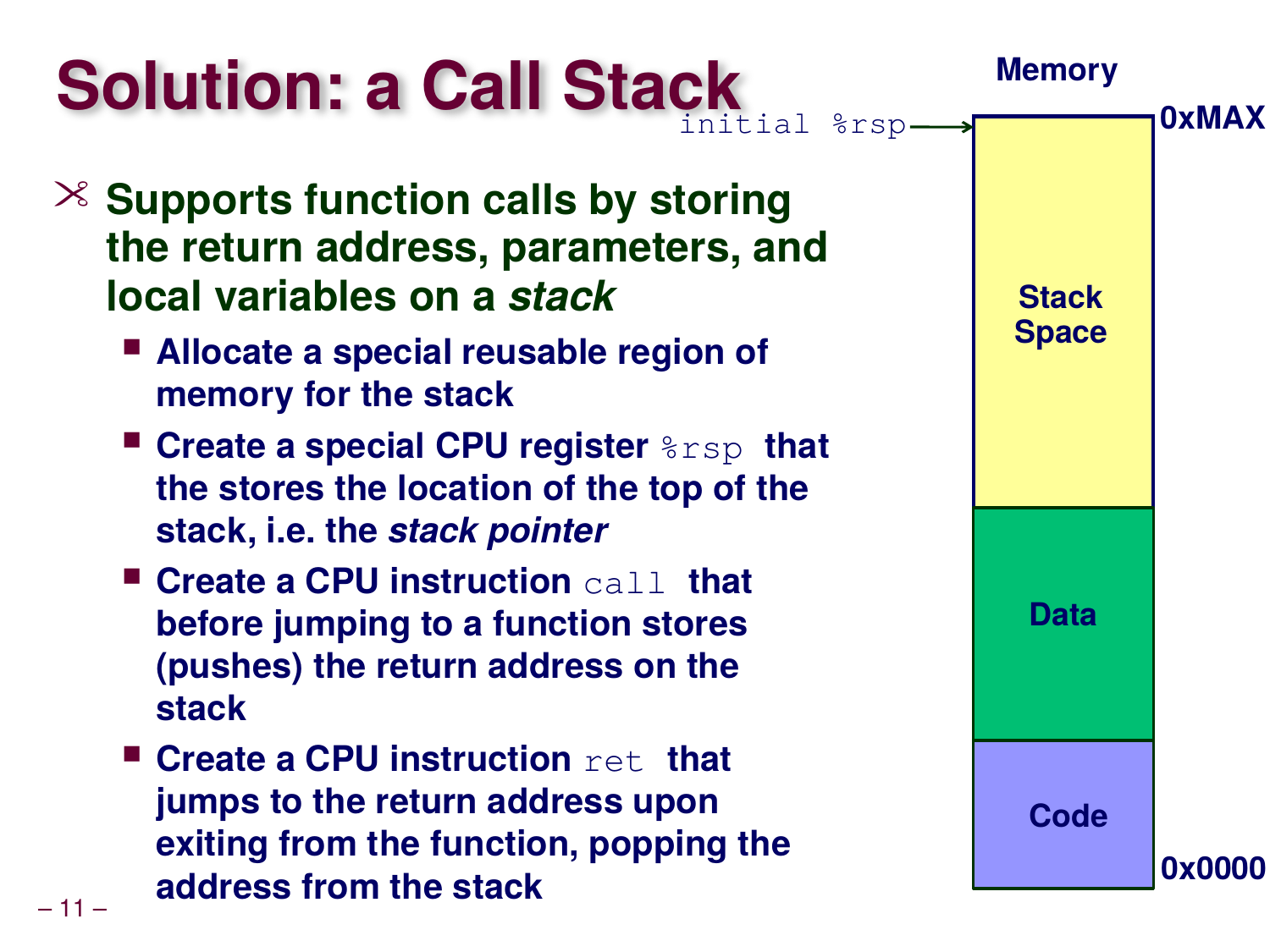

# Solution: a Call Stack
Memory
0xMAX
 initial %rsp

Supports function calls by storing the return address, parameters, and local variables on a stack
Allocate a special reusable region of memory for the stack
Create a special CPU register %rsp that the stores the location of the top of the stack, i.e. the stack pointer
Create a CPU instruction call that before jumping to a function stores (pushes) the return address on the stack
Create a CPU instruction ret that jumps to the return address upon exiting from the function, popping the address from the stack

Stack
Space

Data

Code
0x0000